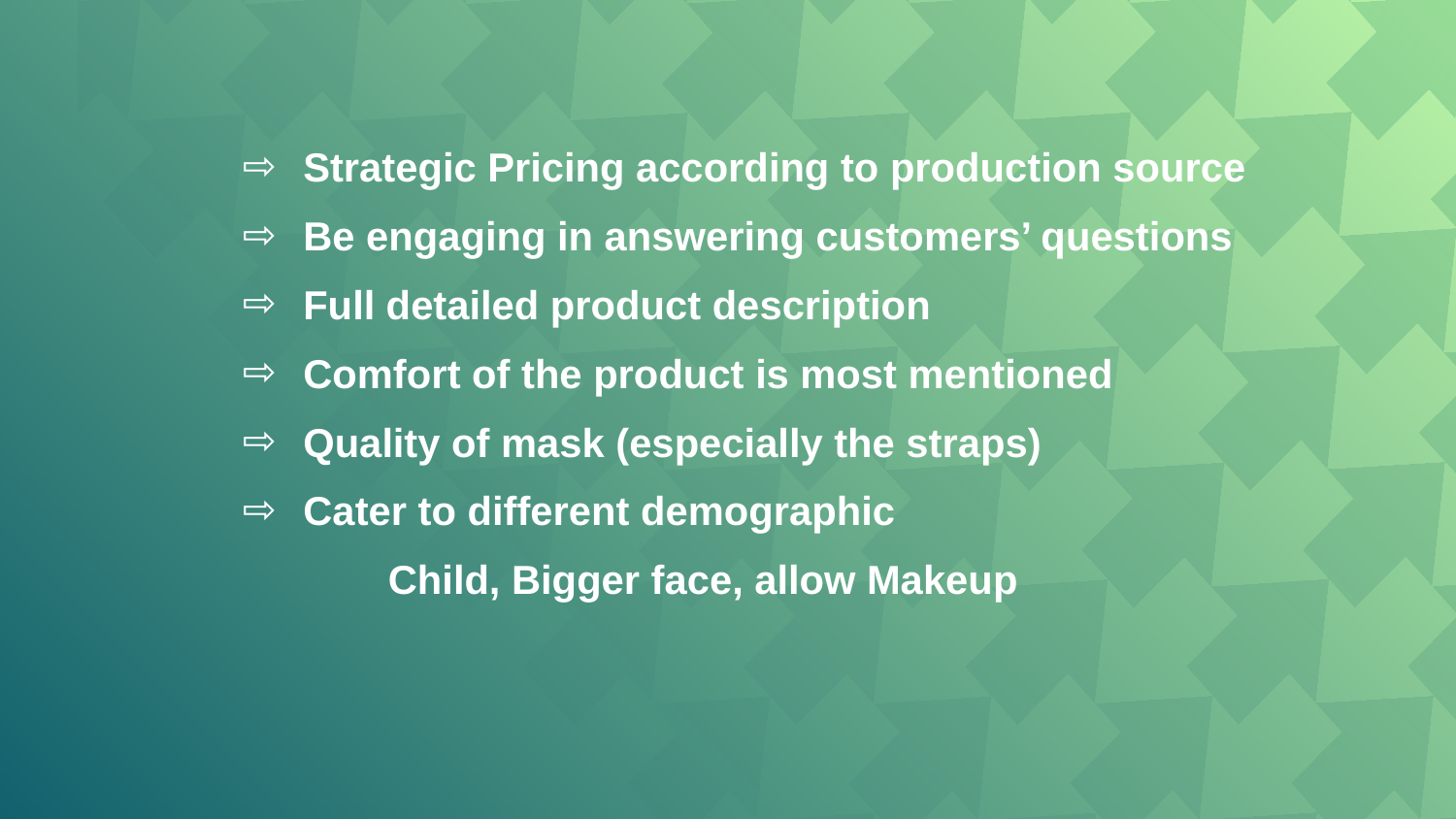

Strategic Pricing according to production source
Be engaging in answering customers’ questions
Full detailed product description
Comfort of the product is most mentioned
Quality of mask (especially the straps)
Cater to different demographic
	Child, Bigger face, allow Makeup